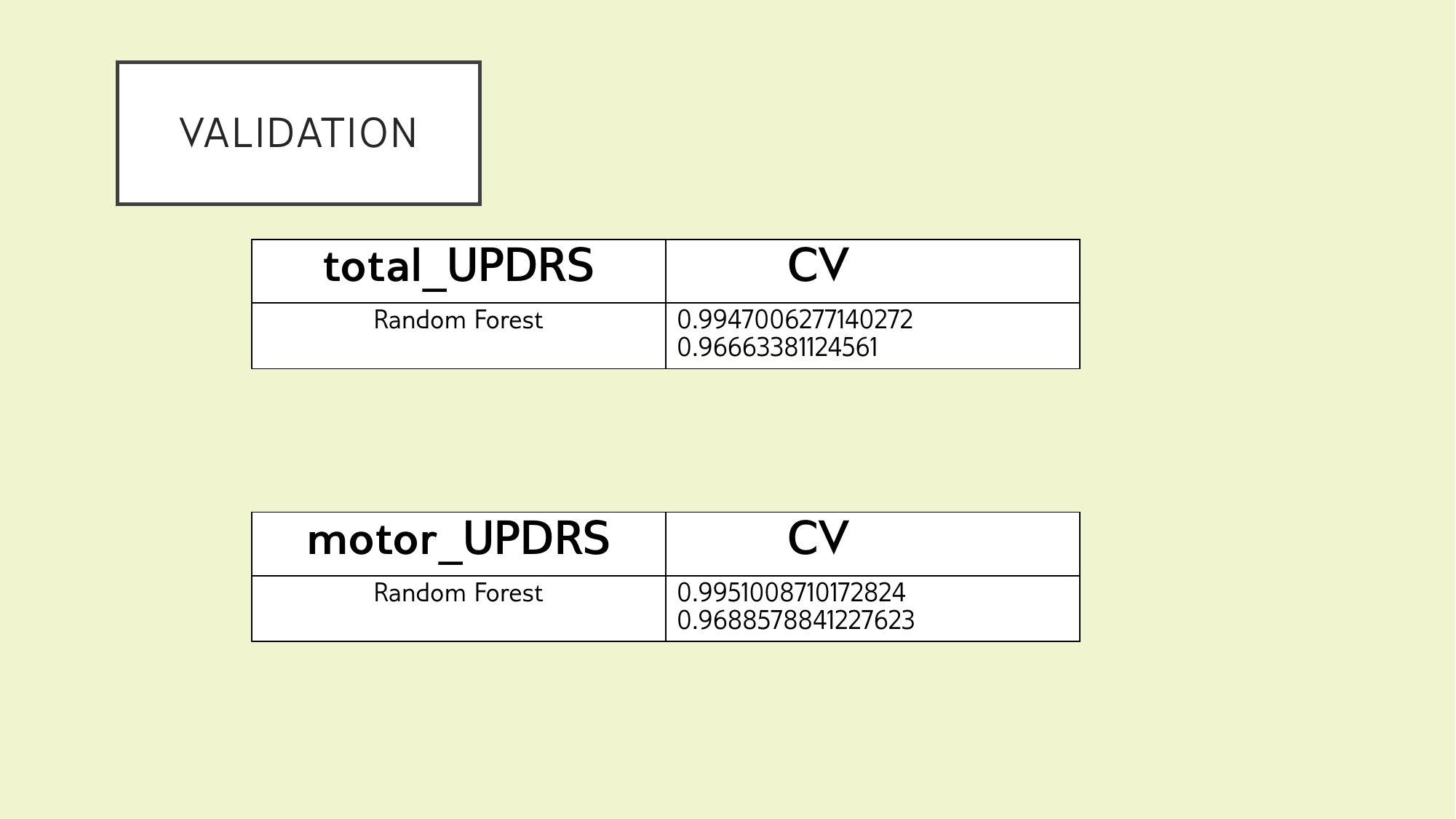

# Validation
| total\_UPDRS | CV |
| --- | --- |
| Random Forest | 0.9947006277140272 0.96663381124561 |
| motor\_UPDRS | CV |
| --- | --- |
| Random Forest | 0.9951008710172824 0.9688578841227623 |